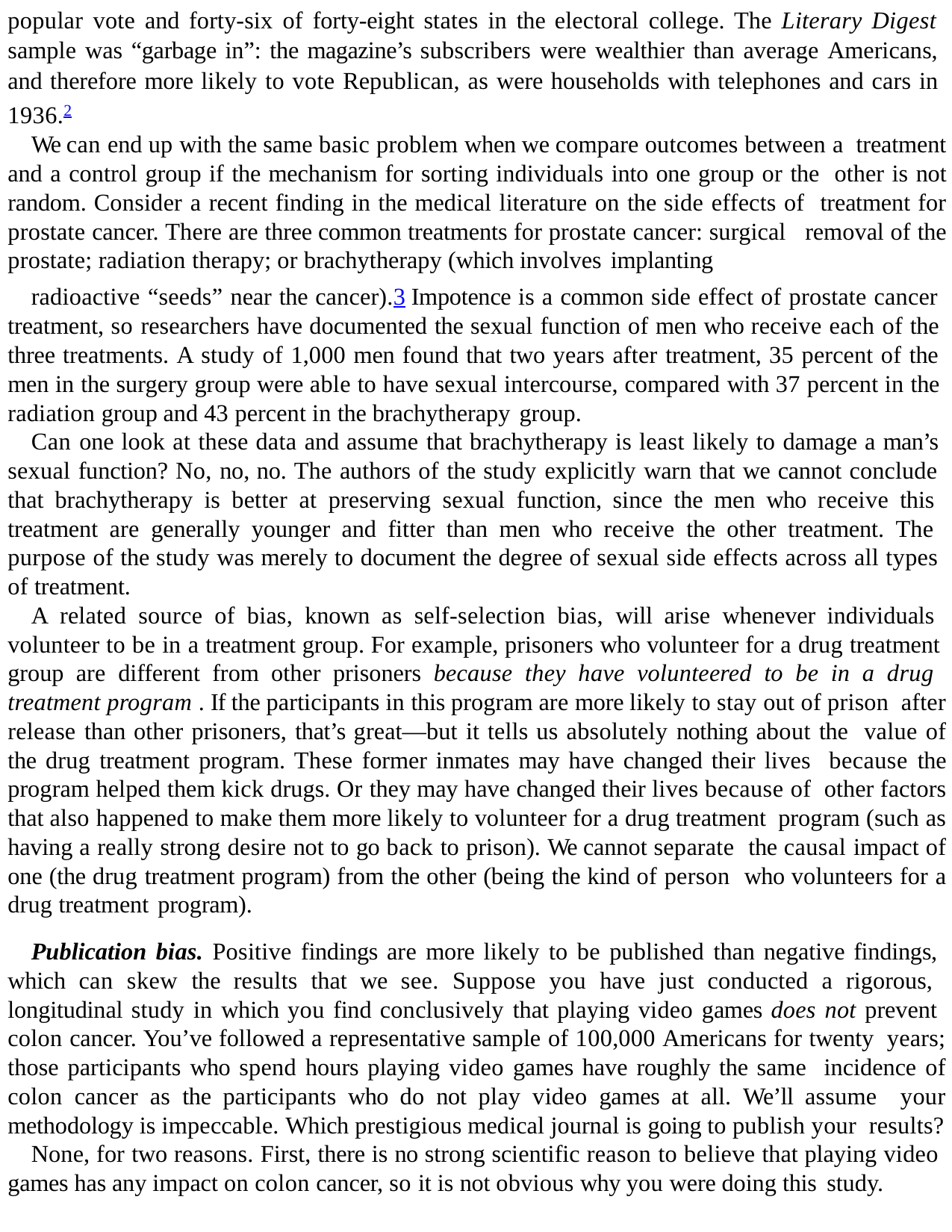

popular vote and forty-six of forty-eight states in the electoral college. The Literary Digest  sample was “garbage in”: the magazine’s subscribers were wealthier than average Americans,  and therefore more likely to vote Republican, as were households with telephones and cars in  1936.2
We can end up with the same basic problem when we compare outcomes between a  treatment and a control group if the mechanism for sorting individuals into one group or the  other is not random. Consider a recent finding in the medical literature on the side effects of  treatment for prostate cancer. There are three common treatments for prostate cancer: surgical  removal of the prostate; radiation therapy; or brachytherapy (which involves implanting
radioactive “seeds” near the cancer).3 Impotence is a common side effect of prostate cancer  treatment, so researchers have documented the sexual function of men who receive each of the  three treatments. A study of 1,000 men found that two years after treatment, 35 percent of the  men in the surgery group were able to have sexual intercourse, compared with 37 percent in the  radiation group and 43 percent in the brachytherapy group.
Can one look at these data and assume that brachytherapy is least likely to damage a man’s  sexual function? No, no, no. The authors of the study explicitly warn that we cannot conclude  that brachytherapy is better at preserving sexual function, since the men who receive this  treatment are generally younger and fitter than men who receive the other treatment. The  purpose of the study was merely to document the degree of sexual side effects across all types  of treatment.
A related source of bias, known as self-selection bias, will arise whenever individuals  volunteer to be in a treatment group. For example, prisoners who volunteer for a drug treatment  group are different from other prisoners because they have volunteered to be in a drug  treatment program . If the participants in this program are more likely to stay out of prison  after release than other prisoners, that’s great—but it tells us absolutely nothing about the  value of the drug treatment program. These former inmates may have changed their lives  because the program helped them kick drugs. Or they may have changed their lives because of  other factors that also happened to make them more likely to volunteer for a drug treatment  program (such as having a really strong desire not to go back to prison). We cannot separate  the causal impact of one (the drug treatment program) from the other (being the kind of person  who volunteers for a drug treatment program).
Publication bias. Positive findings are more likely to be published than negative findings,  which can skew the results that we see. Suppose you have just conducted a rigorous,  longitudinal study in which you find conclusively that playing video games does not prevent  colon cancer. You’ve followed a representative sample of 100,000 Americans for twenty  years; those participants who spend hours playing video games have roughly the same  incidence of colon cancer as the participants who do not play video games at all. We’ll assume  your methodology is impeccable. Which prestigious medical journal is going to publish your  results?
None, for two reasons. First, there is no strong scientific reason to believe that playing video  games has any impact on colon cancer, so it is not obvious why you were doing this study.